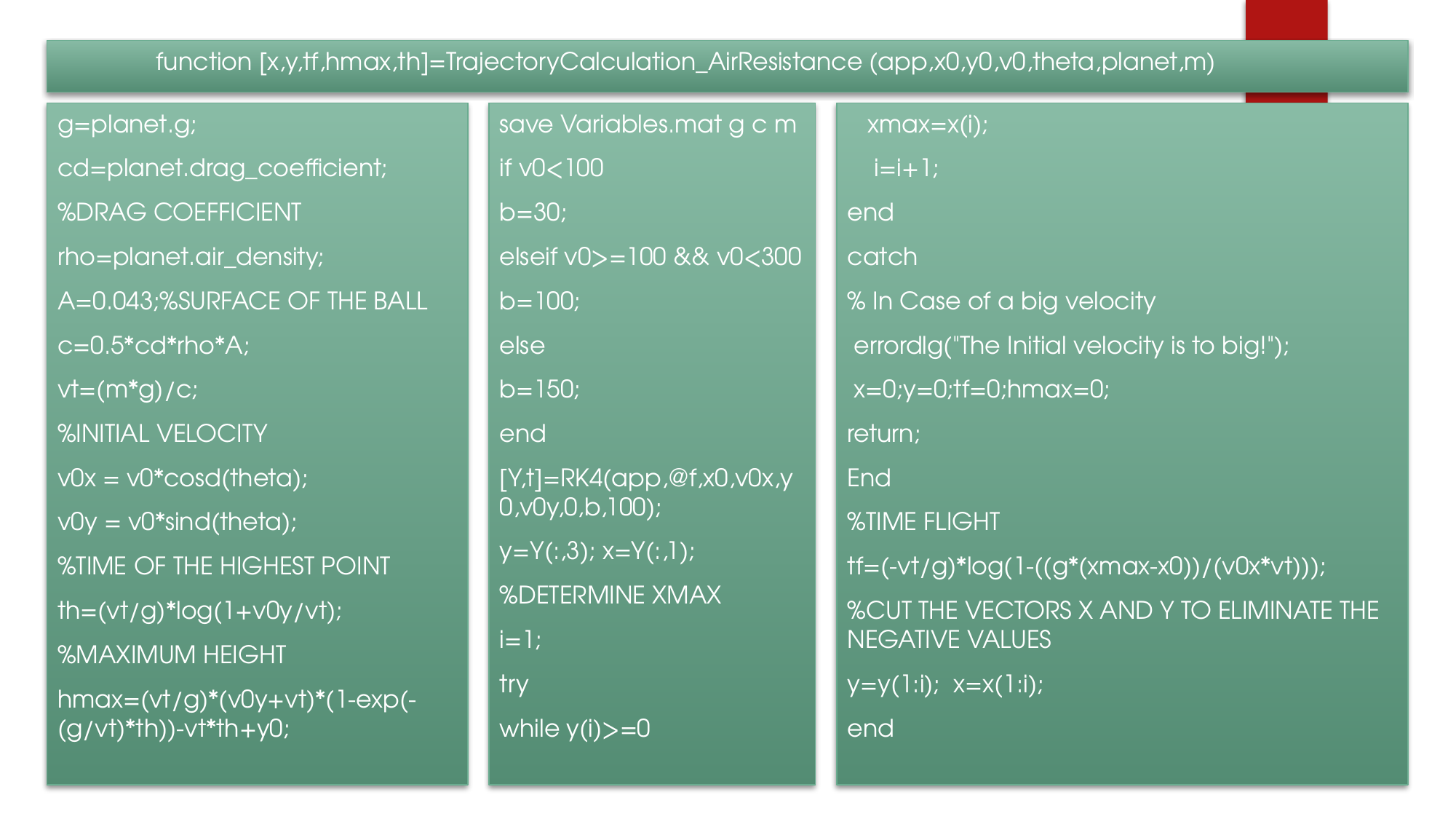

function [x,y,tf,hmax,th]=TrajectoryCalculation_AirResistance (app,x0,y0,v0,theta,planet,m)
save Variables.mat g c m
if v0<100
b=30;
elseif v0>=100 && v0<300
b=100;
else
b=150;
end
[Y,t]=RK4(app,@f,x0,v0x,y0,v0y,0,b,100);
y=Y(:,3); x=Y(:,1);
%DETERMINE XMAX
i=1;
try
while y(i)>=0

   xmax=x(i);
    i=i+1;
end
catch
% In Case of a big velocity
 errordlg("The Initial velocity is to big!");
 x=0;y=0;tf=0;hmax=0;
return;
End
%TIME FLIGHT
tf=(-vt/g)*log(1-((g*(xmax-x0))/(v0x*vt)));
%CUT THE VECTORS X AND Y TO ELIMINATE THE NEGATIVE VALUES
y=y(1:i);  x=x(1:i);
end
g=planet.g;
cd=planet.drag_coefficient;
%DRAG COEFFICIENT
rho=planet.air_density;
A=0.043;%SURFACE OF THE BALL
c=0.5*cd*rho*A;
vt=(m*g)/c;
%INITIAL VELOCITY
v0x = v0*cosd(theta);
v0y = v0*sind(theta);
%TIME OF THE HIGHEST POINT
th=(vt/g)*log(1+v0y/vt);
%MAXIMUM HEIGHT
hmax=(vt/g)*(v0y+vt)*(1-exp(-(g/vt)*th))-vt*th+y0;